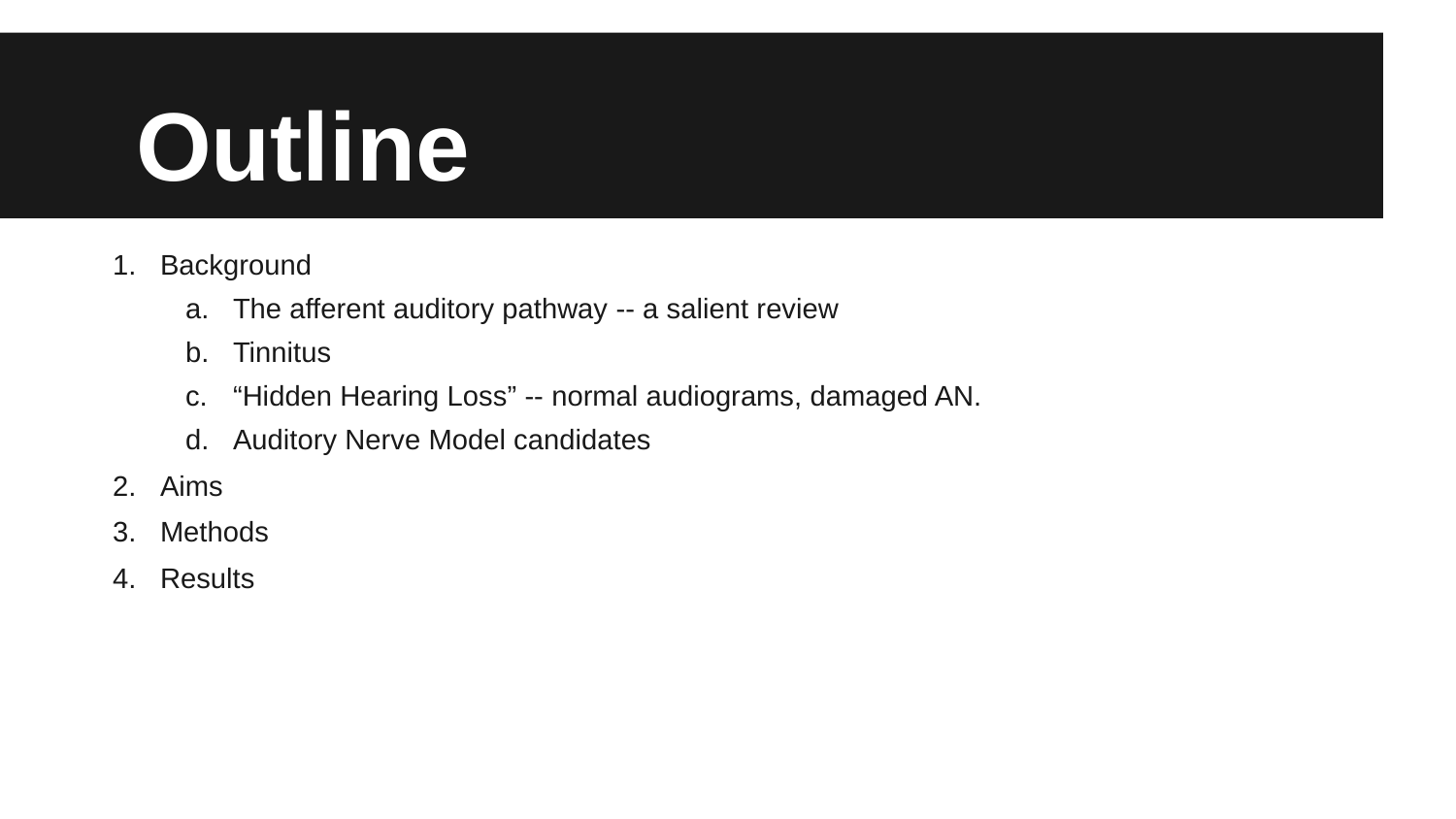

# Outline
Background
The afferent auditory pathway -- a salient review
Tinnitus
“Hidden Hearing Loss” -- normal audiograms, damaged AN.
Auditory Nerve Model candidates
Aims
Methods
Results